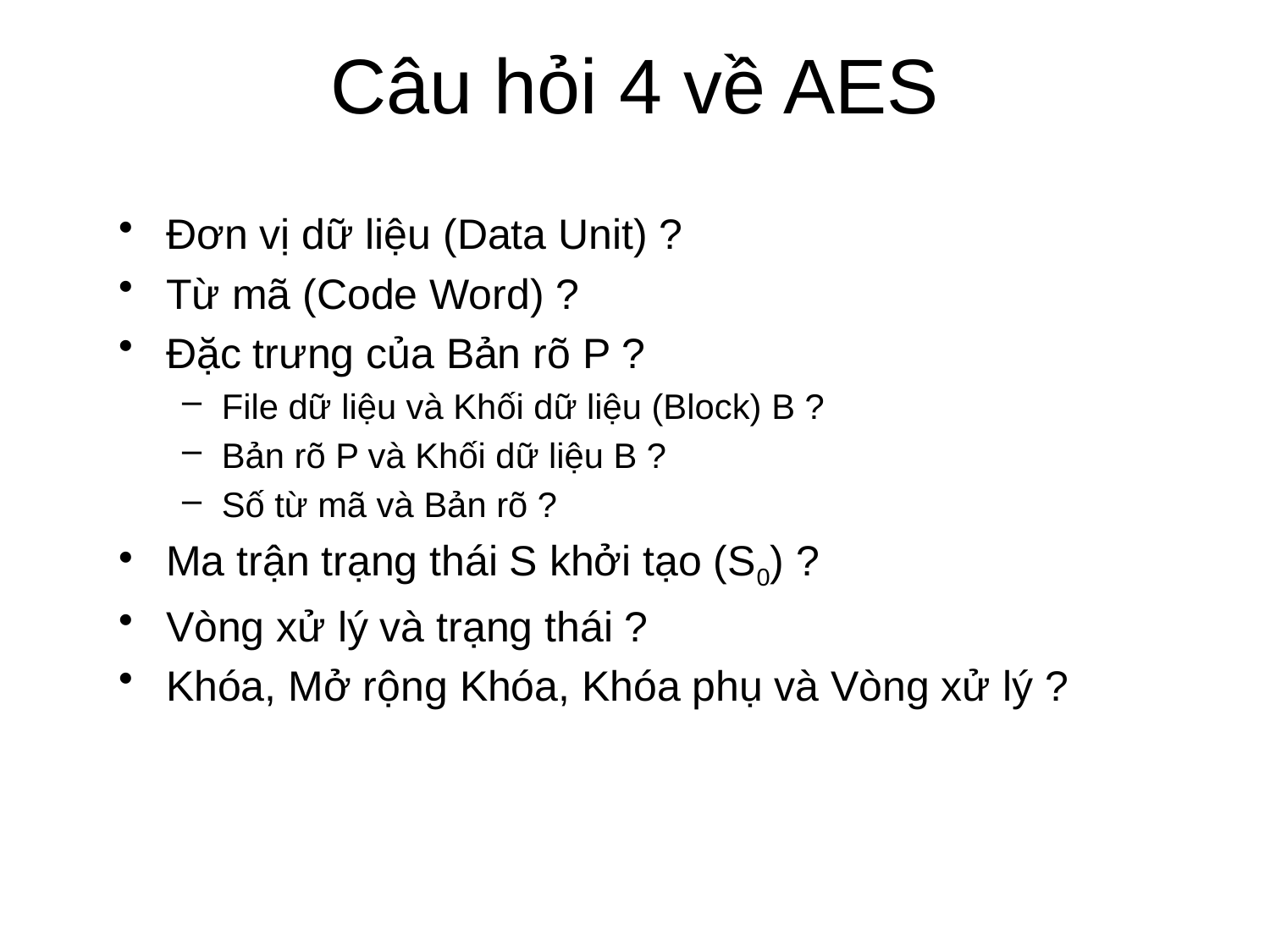

# Câu hỏi 4 về AES
Đơn vị dữ liệu (Data Unit) ?
Từ mã (Code Word) ?
Đặc trưng của Bản rõ P ?
File dữ liệu và Khối dữ liệu (Block) B ?
Bản rõ P và Khối dữ liệu B ?
Số từ mã và Bản rõ ?
Ma trận trạng thái S khởi tạo (S0) ?
Vòng xử lý và trạng thái ?
Khóa, Mở rộng Khóa, Khóa phụ và Vòng xử lý ?